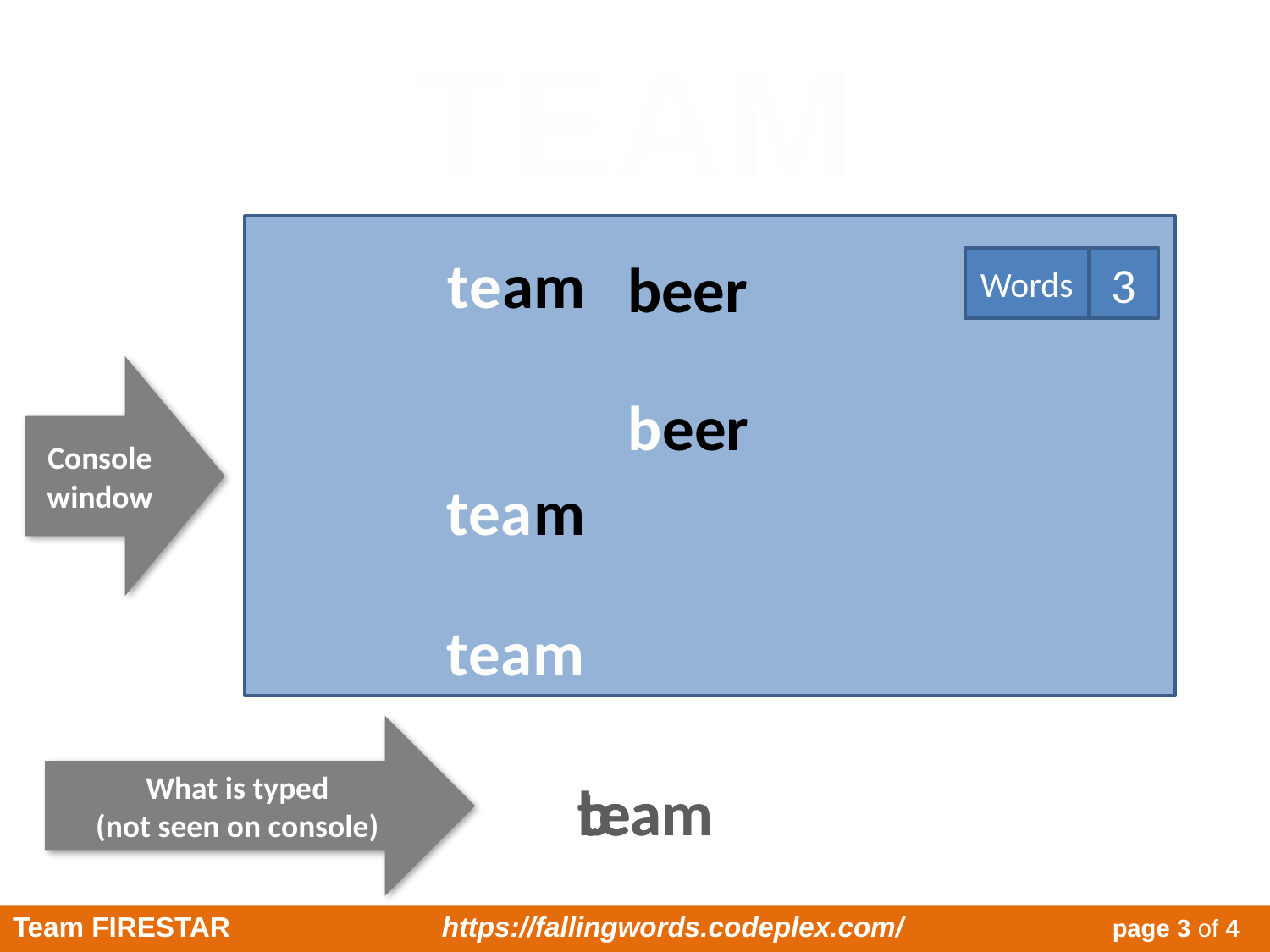

TEAM FIRESTAR

team
beer
2
Words
3
Console window
beer
team
team
What is typed
(not seen on console)
te
tea
team
b
Team FIRESTAR                           https://fallingwords.codeplex.com/		            page 3 of 4